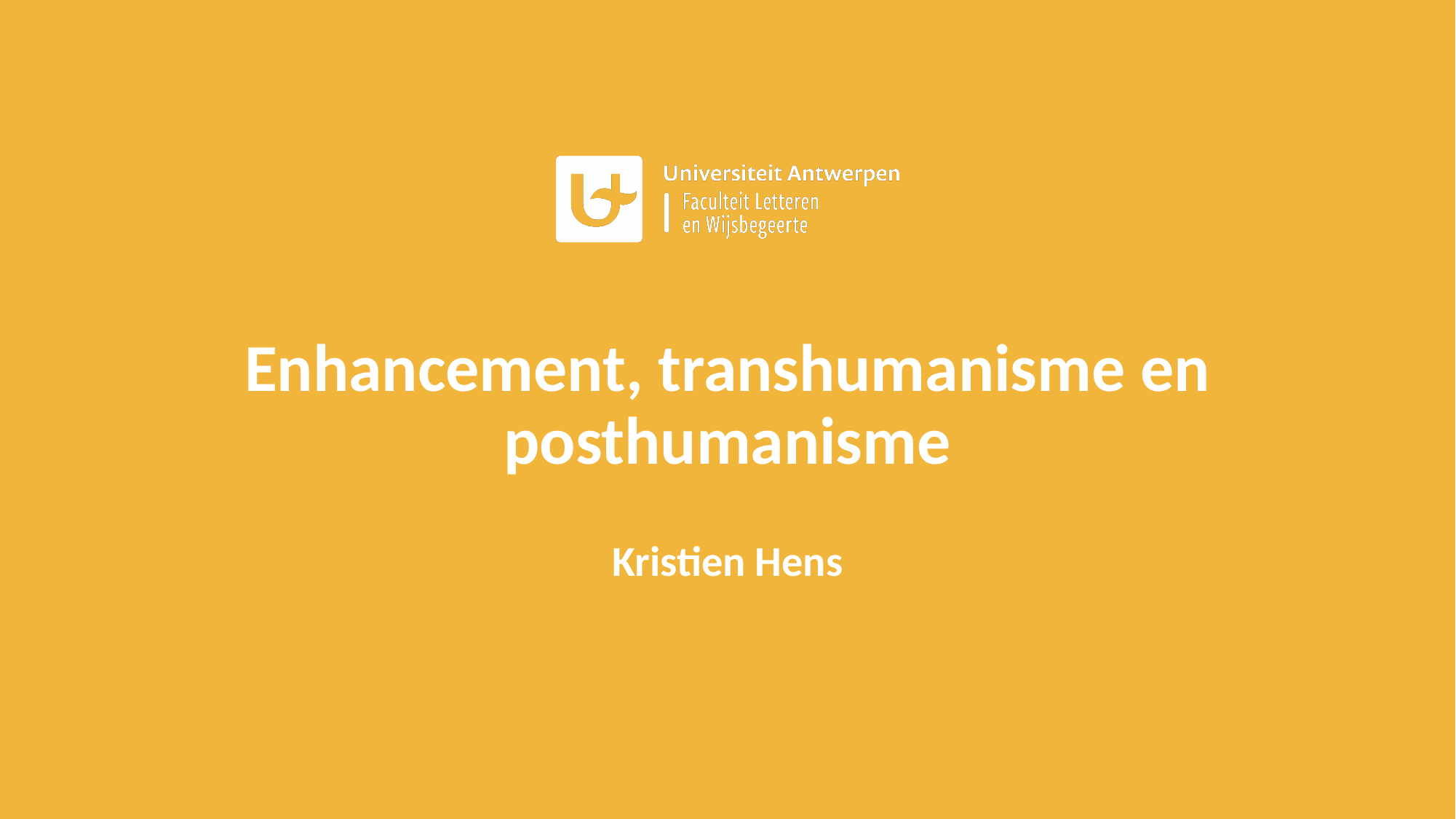

# Enhancement, transhumanisme en posthumanisme
Kristien Hens